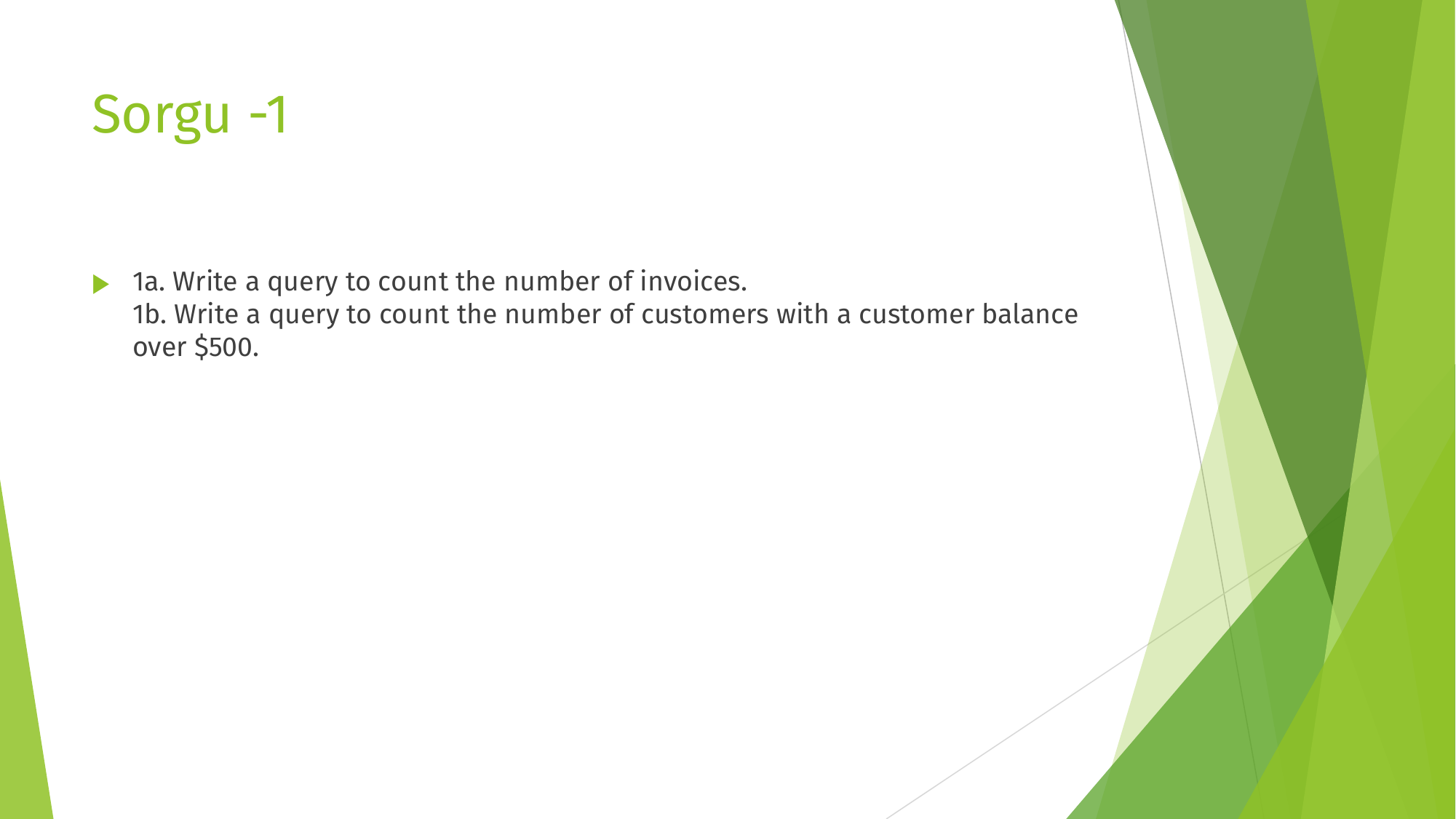

# Sorgu -1
1a. Write a query to count the number of invoices.
1b. Write a query to count the number of customers with a customer balance over $500.